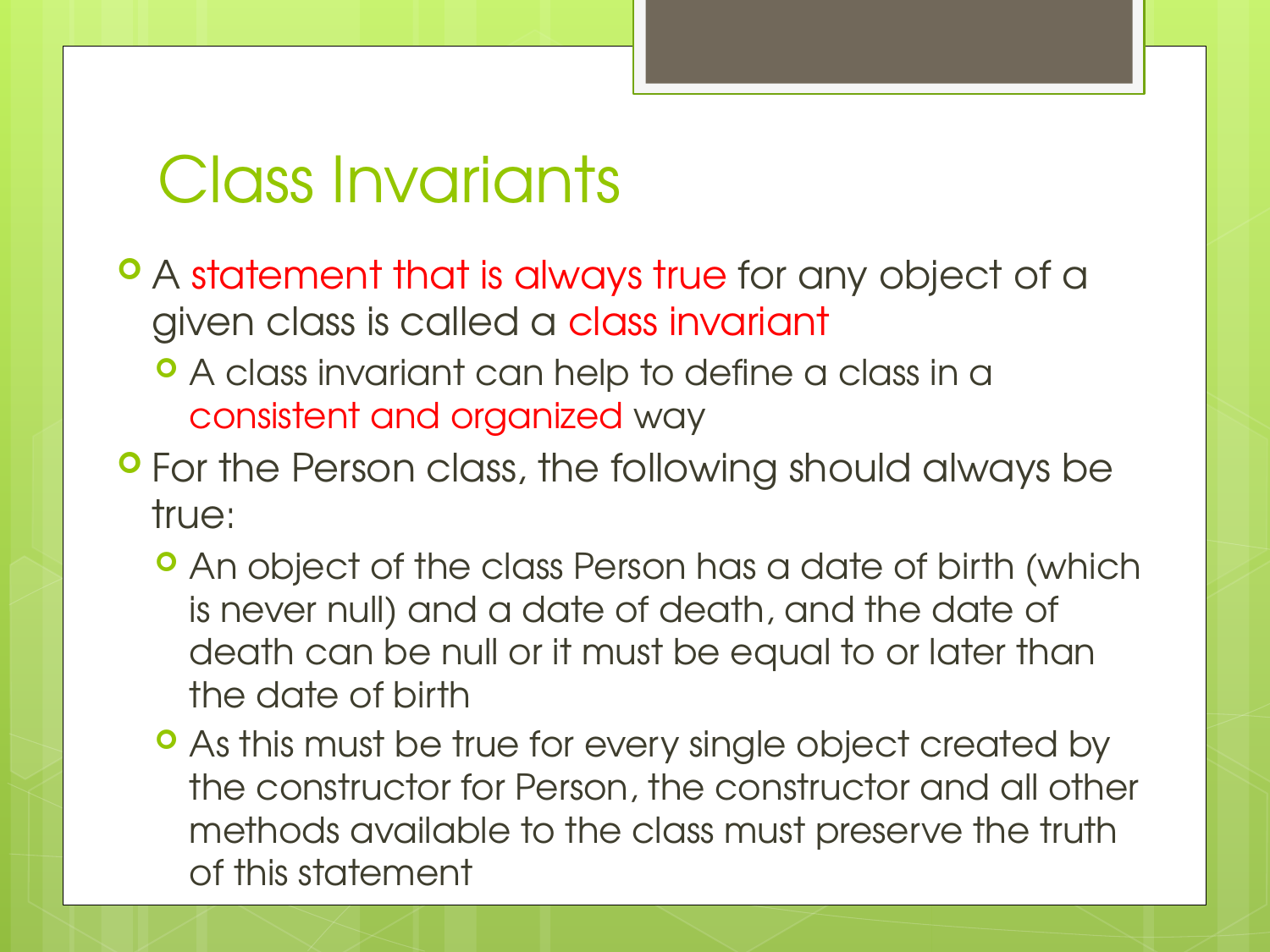

# Class Invariants
A statement that is always true for any object of a given class is called a class invariant
A class invariant can help to define a class in a consistent and organized way
For the Person class, the following should always be true:
An object of the class Person has a date of birth (which is never null) and a date of death, and the date of death can be null or it must be equal to or later than the date of birth
As this must be true for every single object created by the constructor for Person, the constructor and all other methods available to the class must preserve the truth of this statement